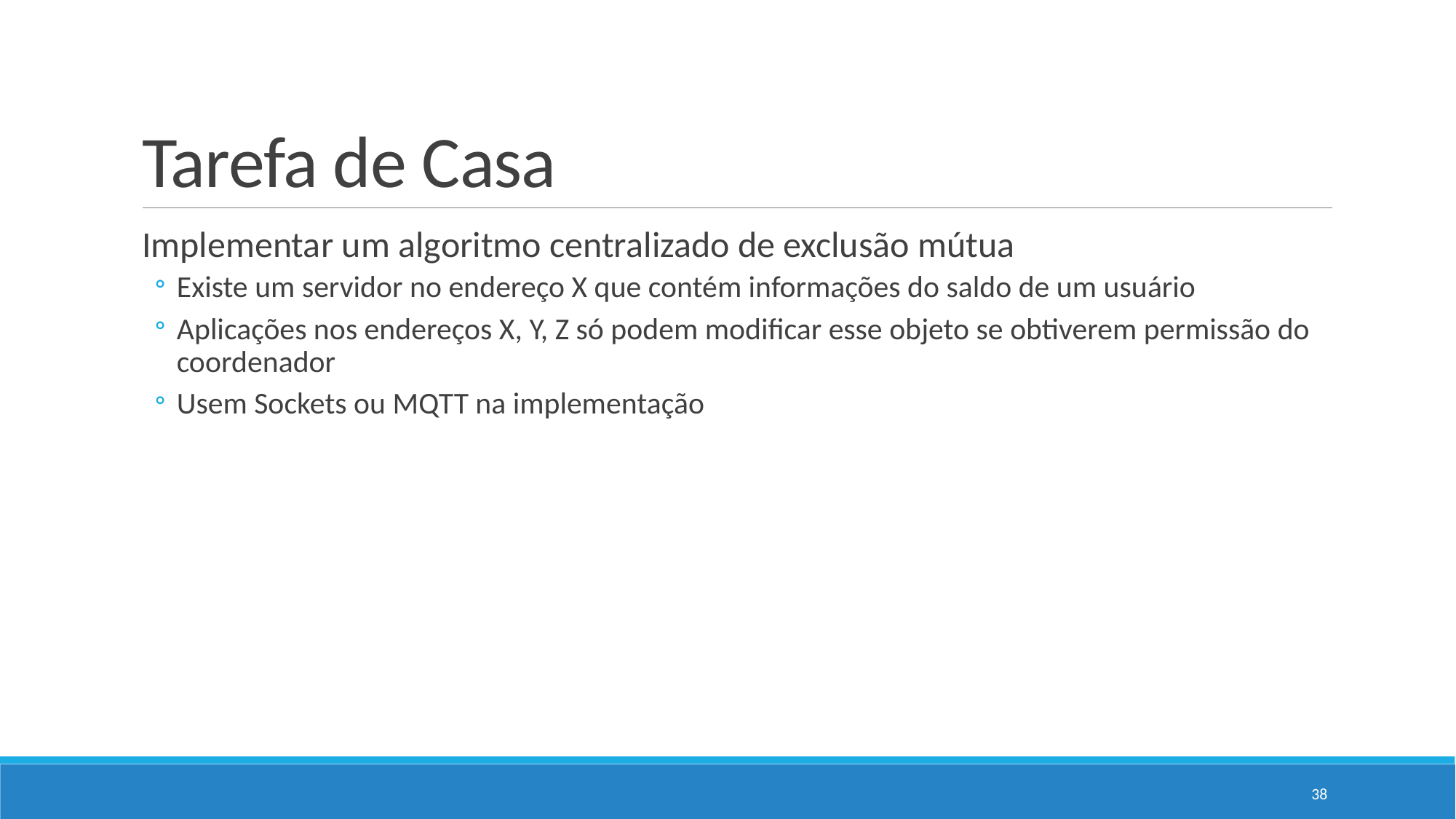

# Tarefa de Casa
Implementar um algoritmo centralizado de exclusão mútua
Existe um servidor no endereço X que contém informações do saldo de um usuário
Aplicações nos endereços X, Y, Z só podem modificar esse objeto se obtiverem permissão do coordenador
Usem Sockets ou MQTT na implementação
38